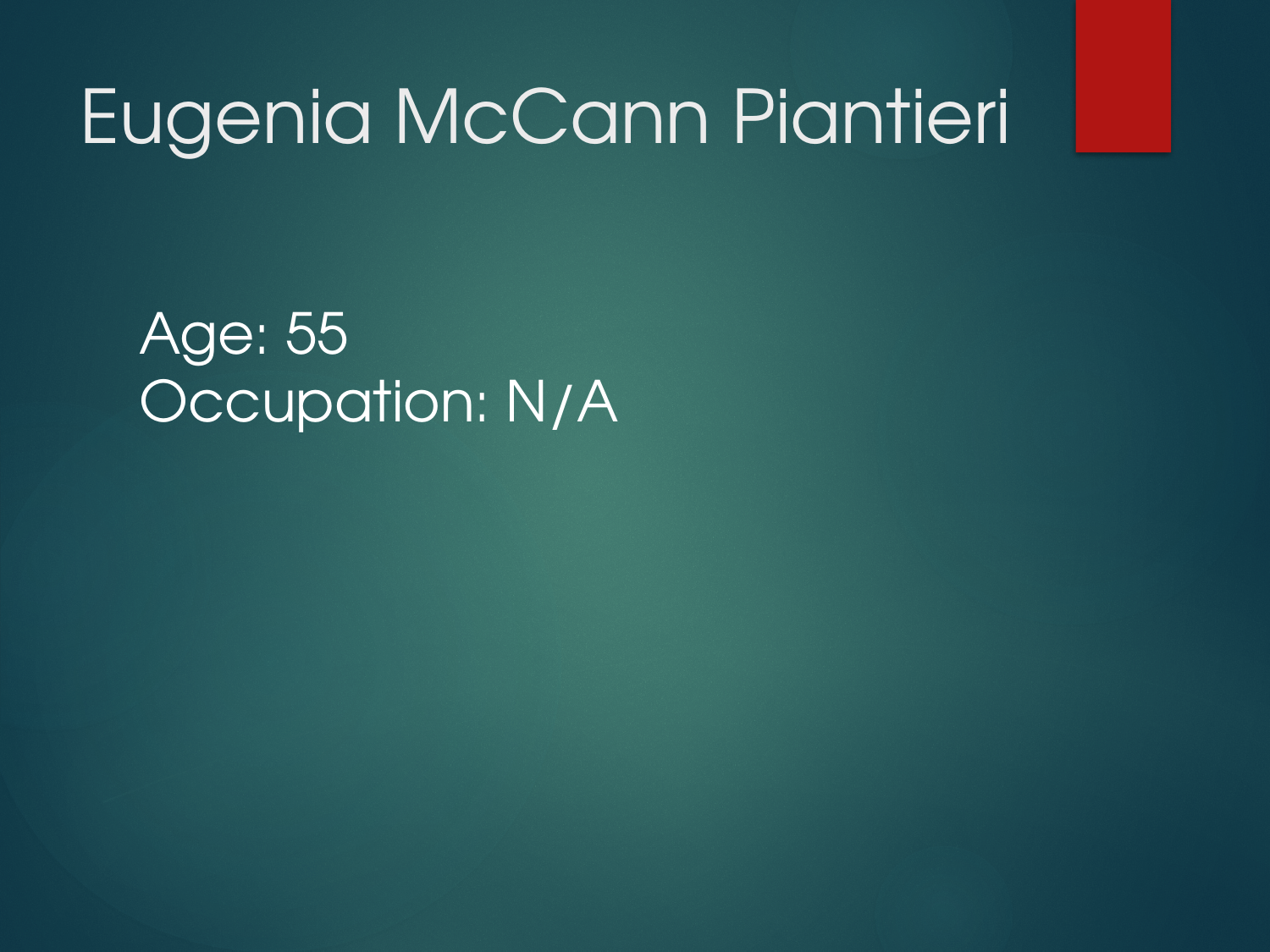

# Eugenia McCann Piantieri

Age: 55
Occupation: N/A